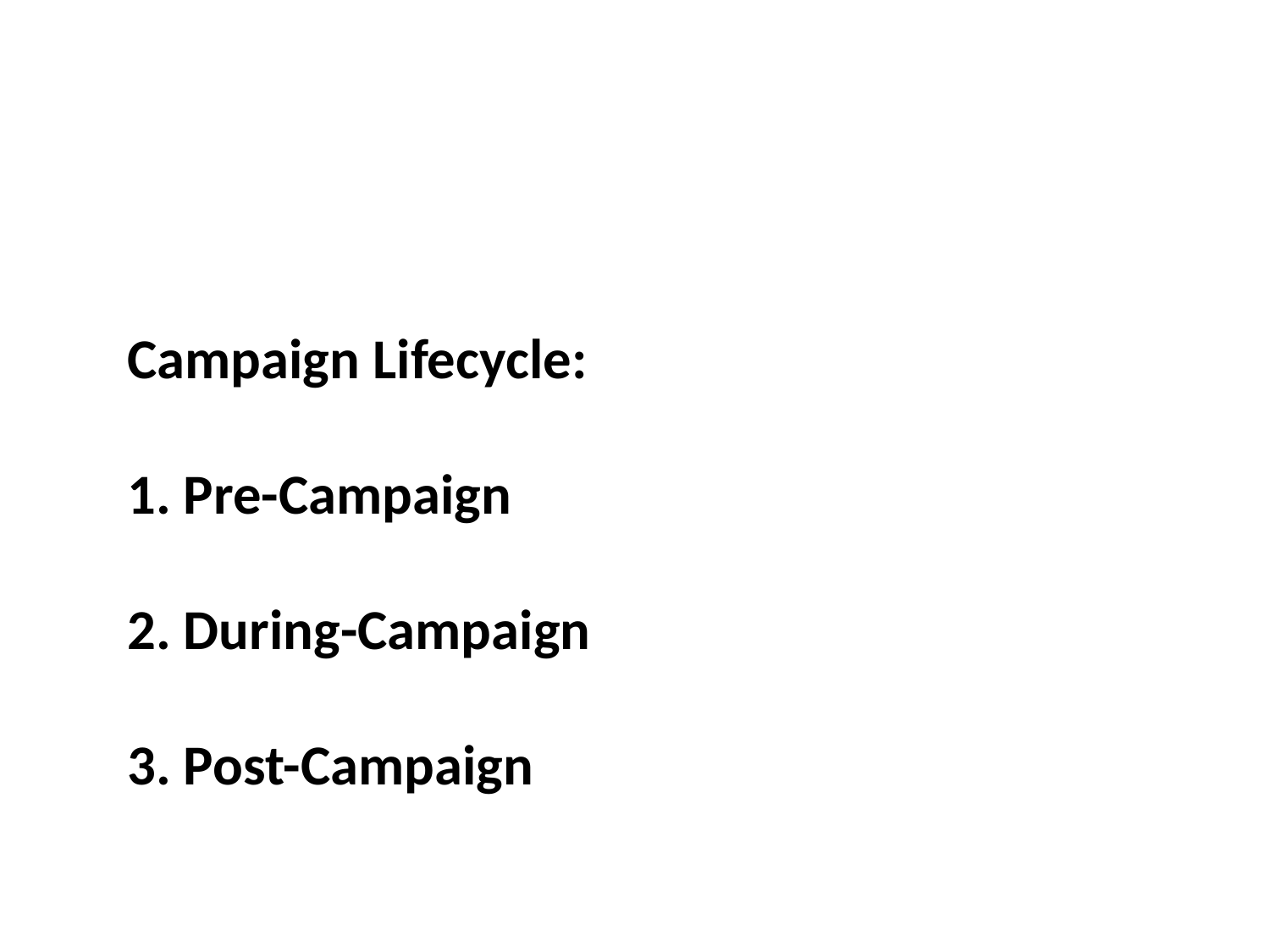

Campaign Lifecycle:

1. Pre-Campaign

2. During-Campaign

3. Post-Campaign